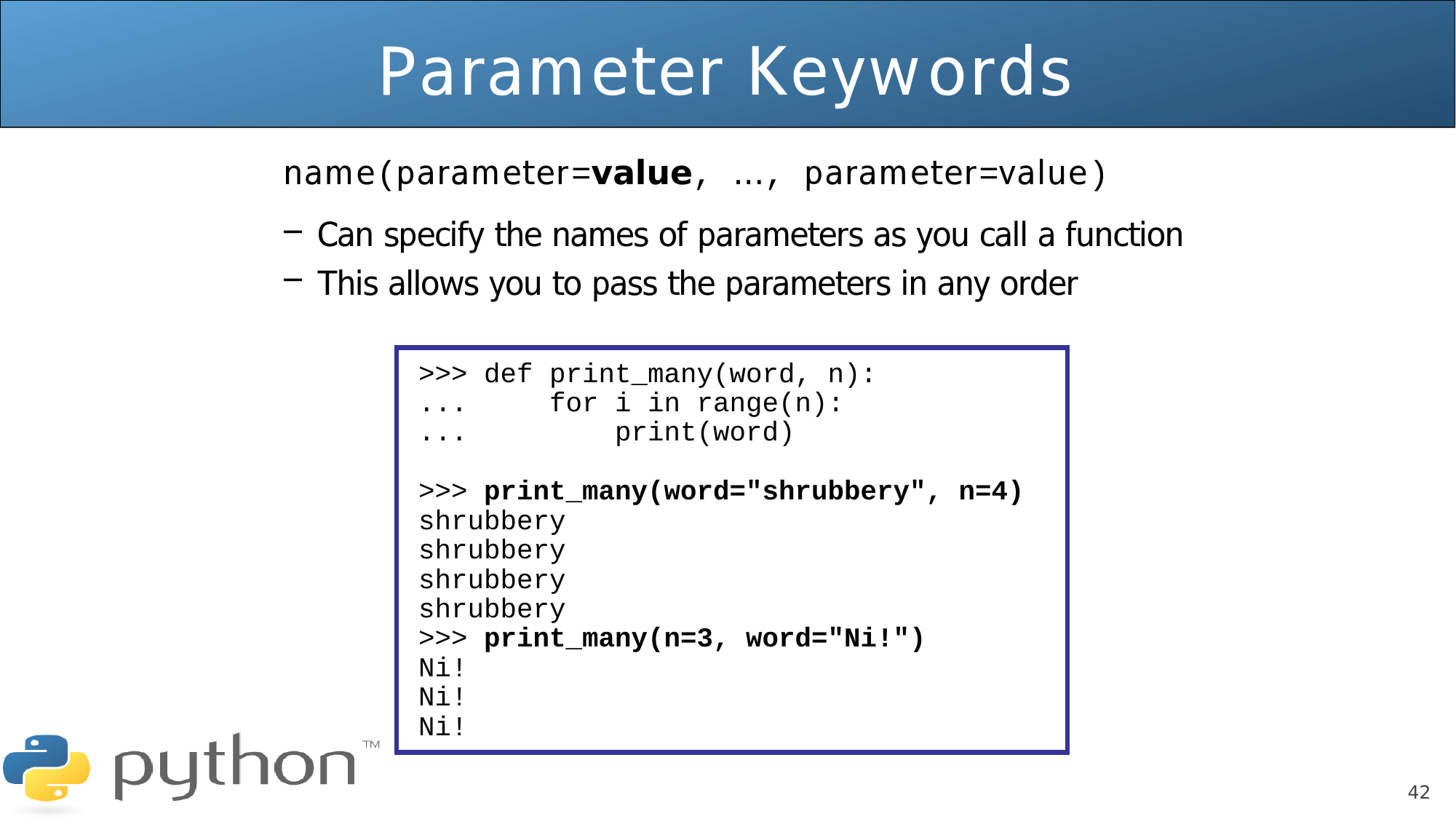

Parameter Keywords
name(parameter=value, ..., parameter=value)

Can specify the names of parameters as you call a function
This allows you to pass the parameters in any order
>>> def print_many(word, n):
...     for i in range(n):
...         print(word)

>>> print_many(word="shrubbery", n=4)
shrubbery
shrubbery
shrubbery
shrubbery
>>> print_many(n=3, word="Ni!")
Ni!
Ni!
Ni!